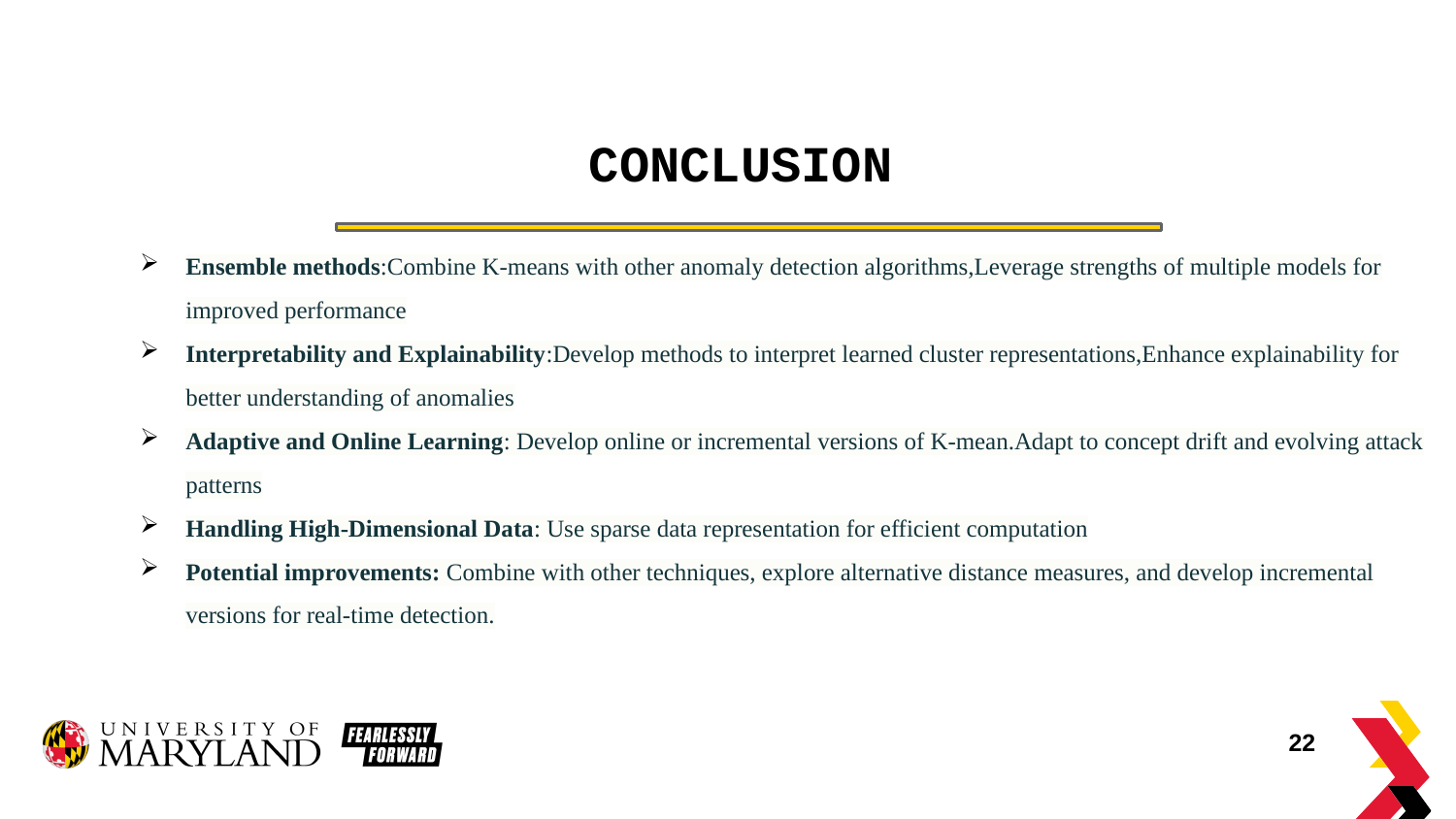

# CONCLUSION

Ensemble methods:Combine K-means with other anomaly detection algorithms,Leverage strengths of multiple models for improved performance
Interpretability and Explainability:Develop methods to interpret learned cluster representations,Enhance explainability for better understanding of anomalies
Adaptive and Online Learning: Develop online or incremental versions of K-mean.Adapt to concept drift and evolving attack patterns
Handling High-Dimensional Data: Use sparse data representation for efficient computation
Potential improvements: Combine with other techniques, explore alternative distance measures, and develop incremental versions for real-time detection.

22